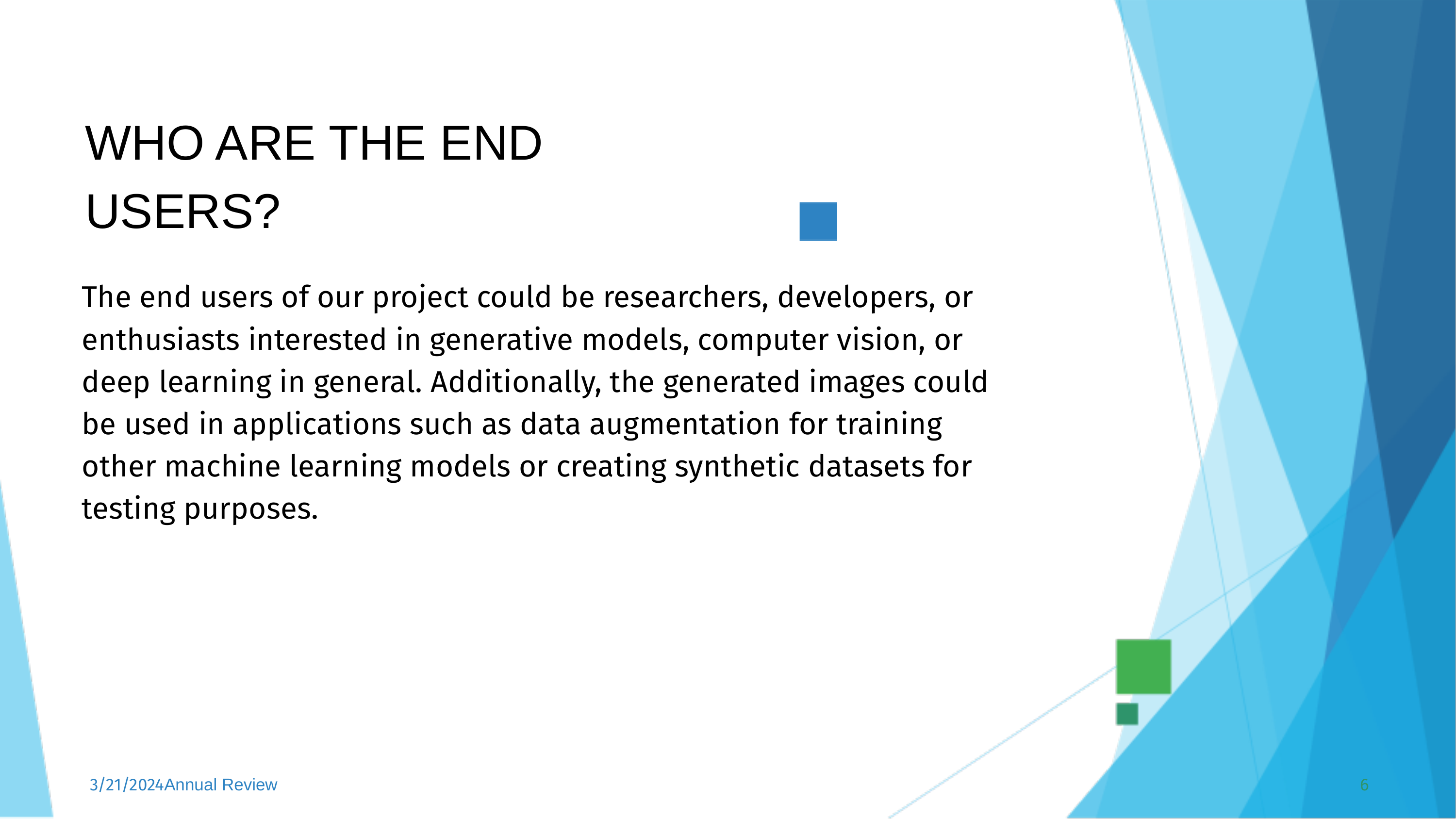

WHO ARE THE END USERS?

The end users of our project could be researchers, developers, or enthusiasts interested in generative models, computer vision, or deep learning in general. Additionally, the generated images could be used in applications such as data augmentation for training other machine learning models or creating synthetic datasets for testing purposes.

3/21/2024Annual Review
6